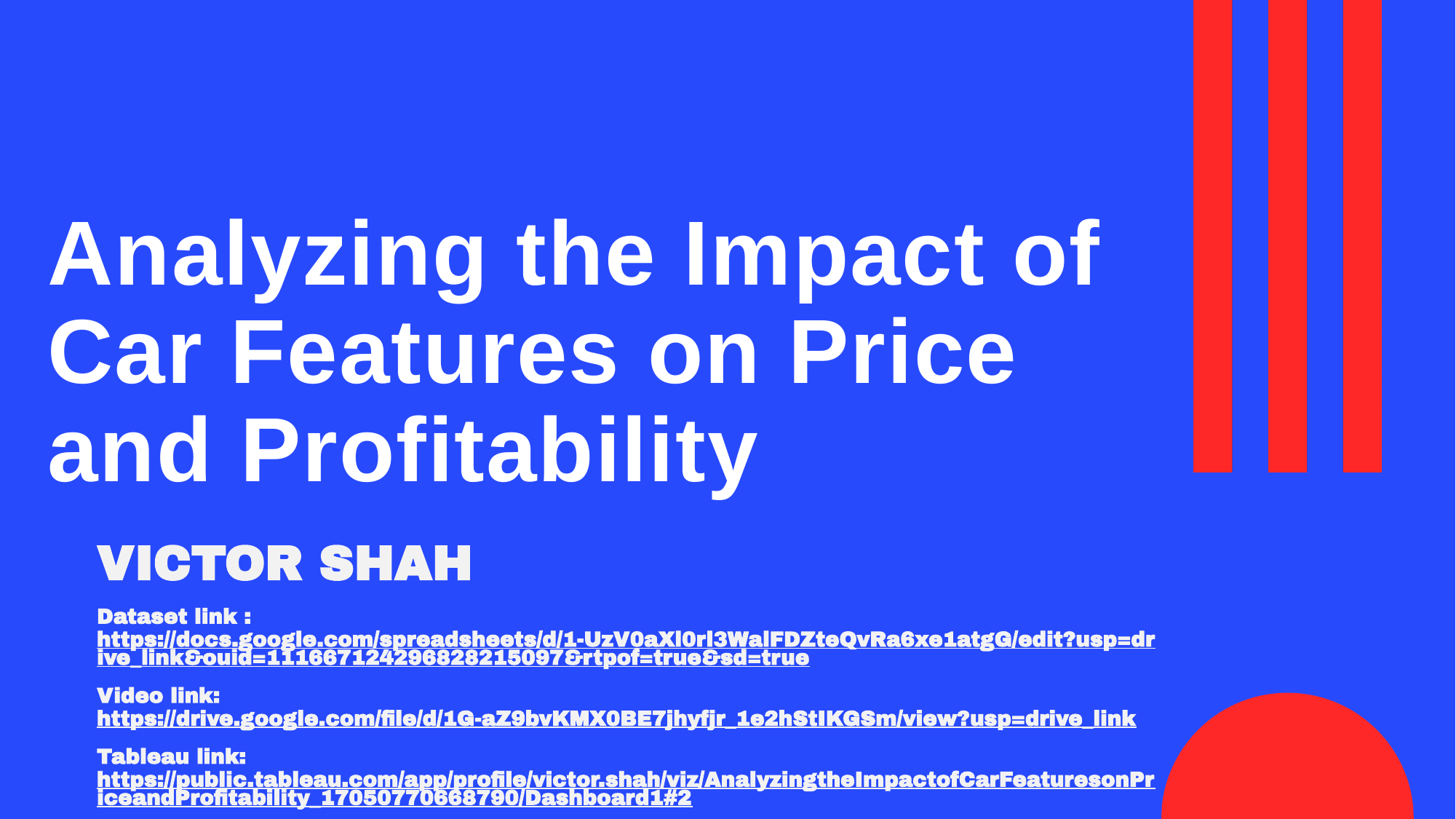

# Analyzing the Impact of Car Features on Price and Profitability
VICTOR SHAH
Dataset link : https://docs.google.com/spreadsheets/d/1-UzV0aXl0rl3WalFDZteQvRa6xe1atgG/edit?usp=drive_link&ouid=111667124296828215097&rtpof=true&sd=true
Video link: https://drive.google.com/file/d/1G-aZ9bvKMX0BE7jhyfjr_1e2hStIKGSm/view?usp=drive_link
Tableau link: https://public.tableau.com/app/profile/victor.shah/viz/AnalyzingtheImpactofCarFeaturesonPriceandProfitability_17050770668790/Dashboard1#2